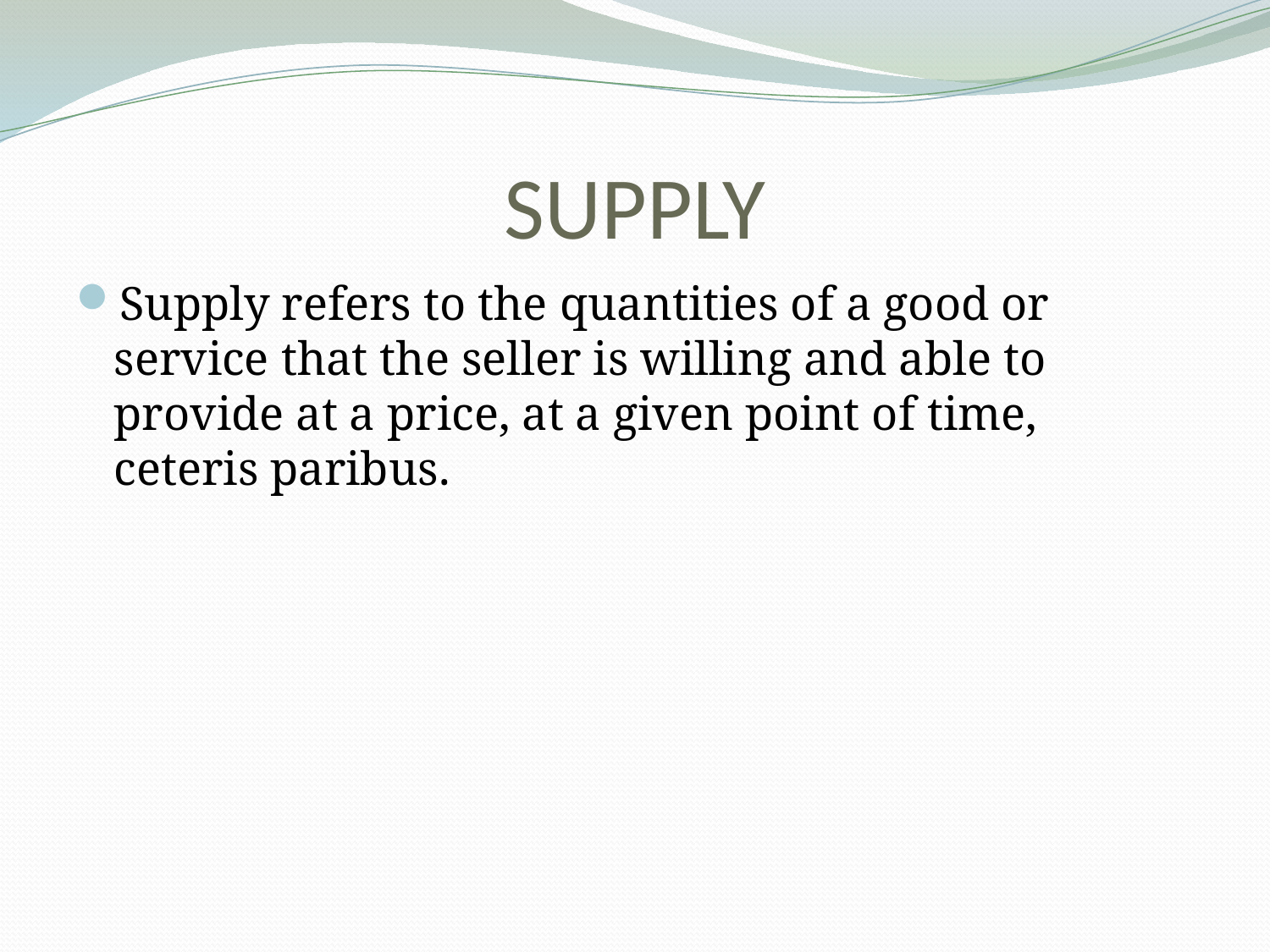

# SUPPLY
Supply refers to the quantities of a good or service that the seller is willing and able to provide at a price, at a given point of time, ceteris paribus.